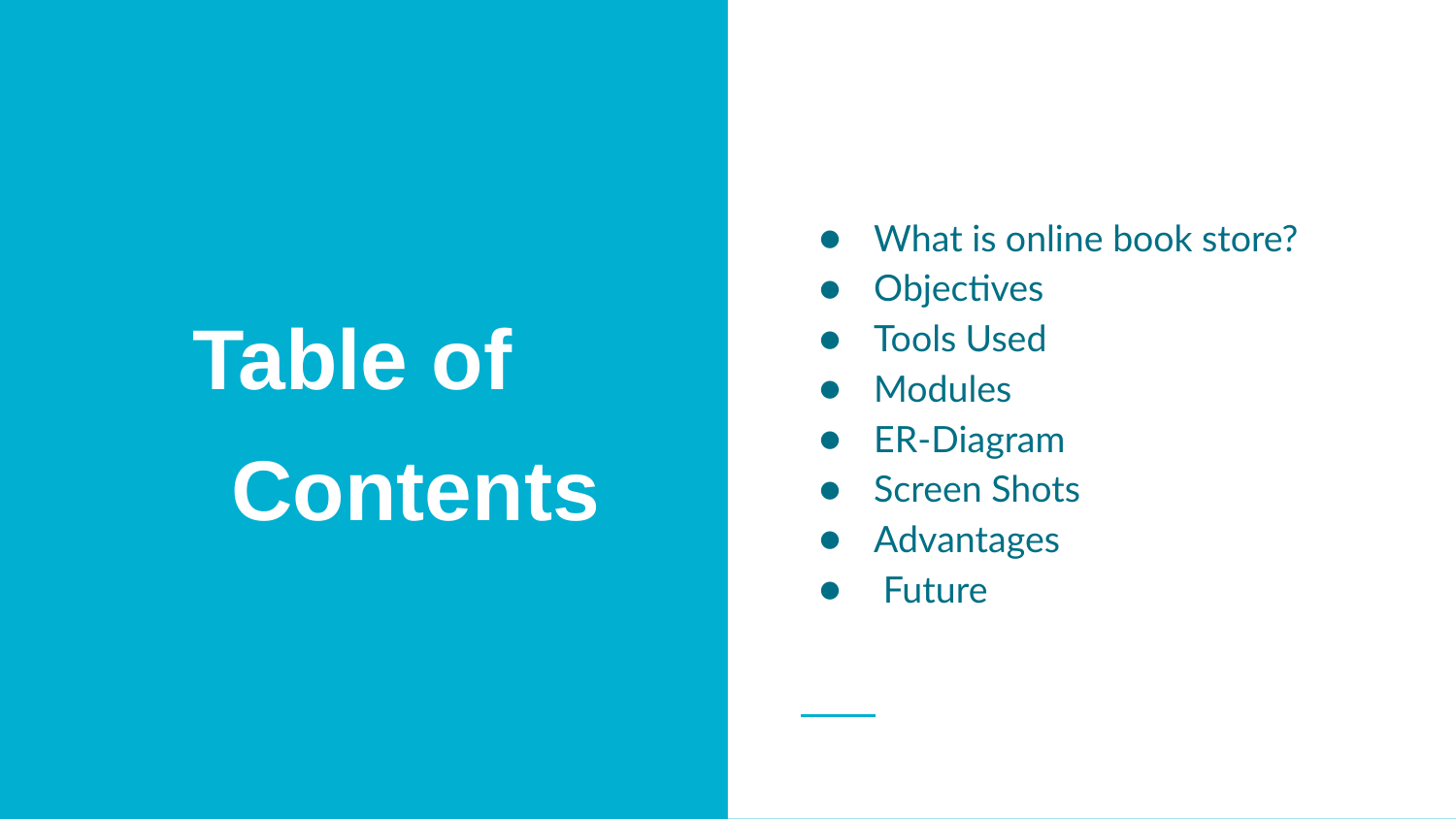

What is online book store?
Objectives
Tools Used
Modules
ER-Diagram
Screen Shots
Advantages
 Future
# Table of
                Contents